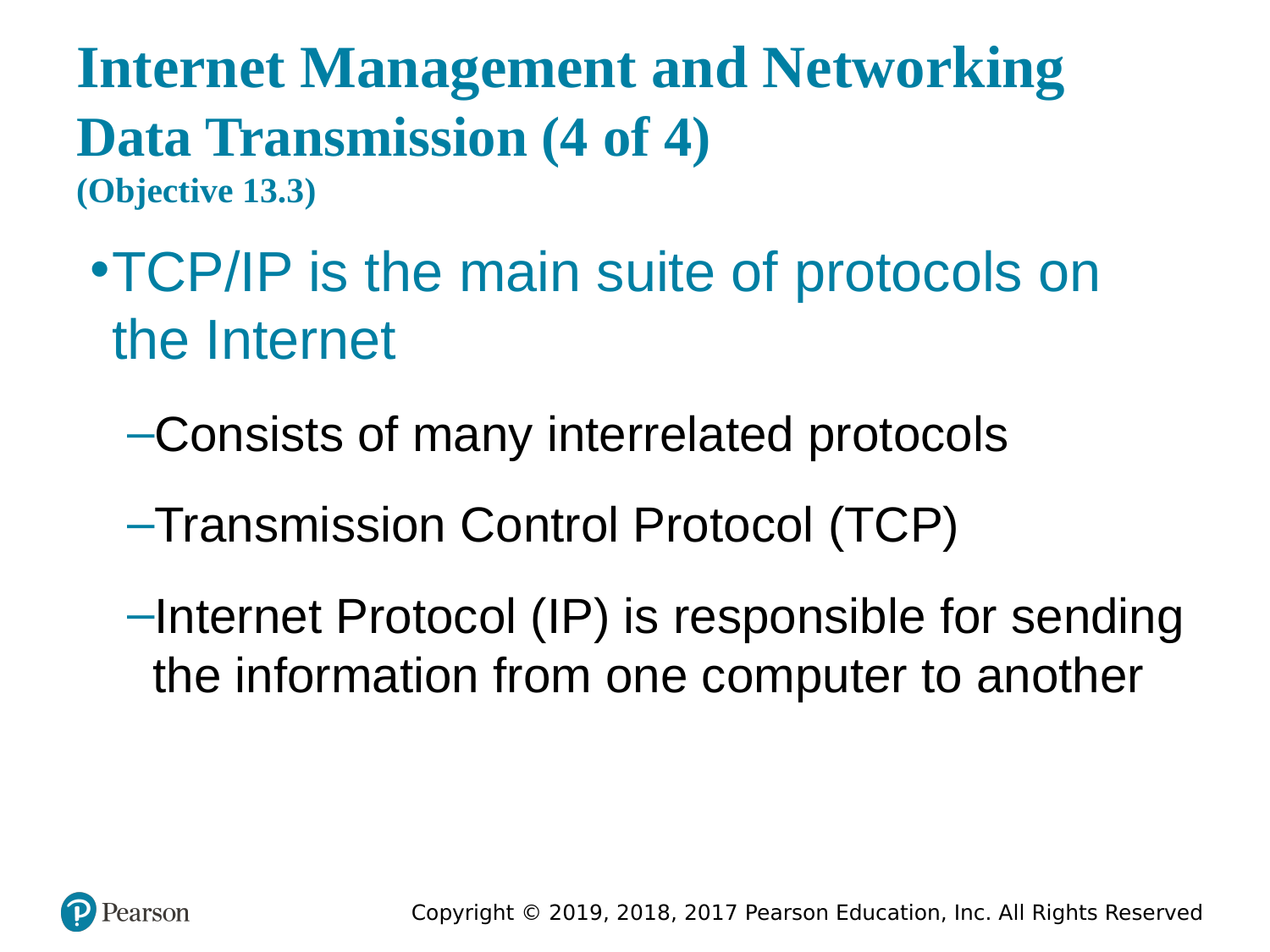

# Internet Management and Networking Data Transmission (4 of 4) (Objective 13.3)
TCP/IP is the main suite of protocols on the Internet
Consists of many interrelated protocols
Transmission Control Protocol (TCP)
Internet Protocol (IP) is responsible for sending the information from one computer to another